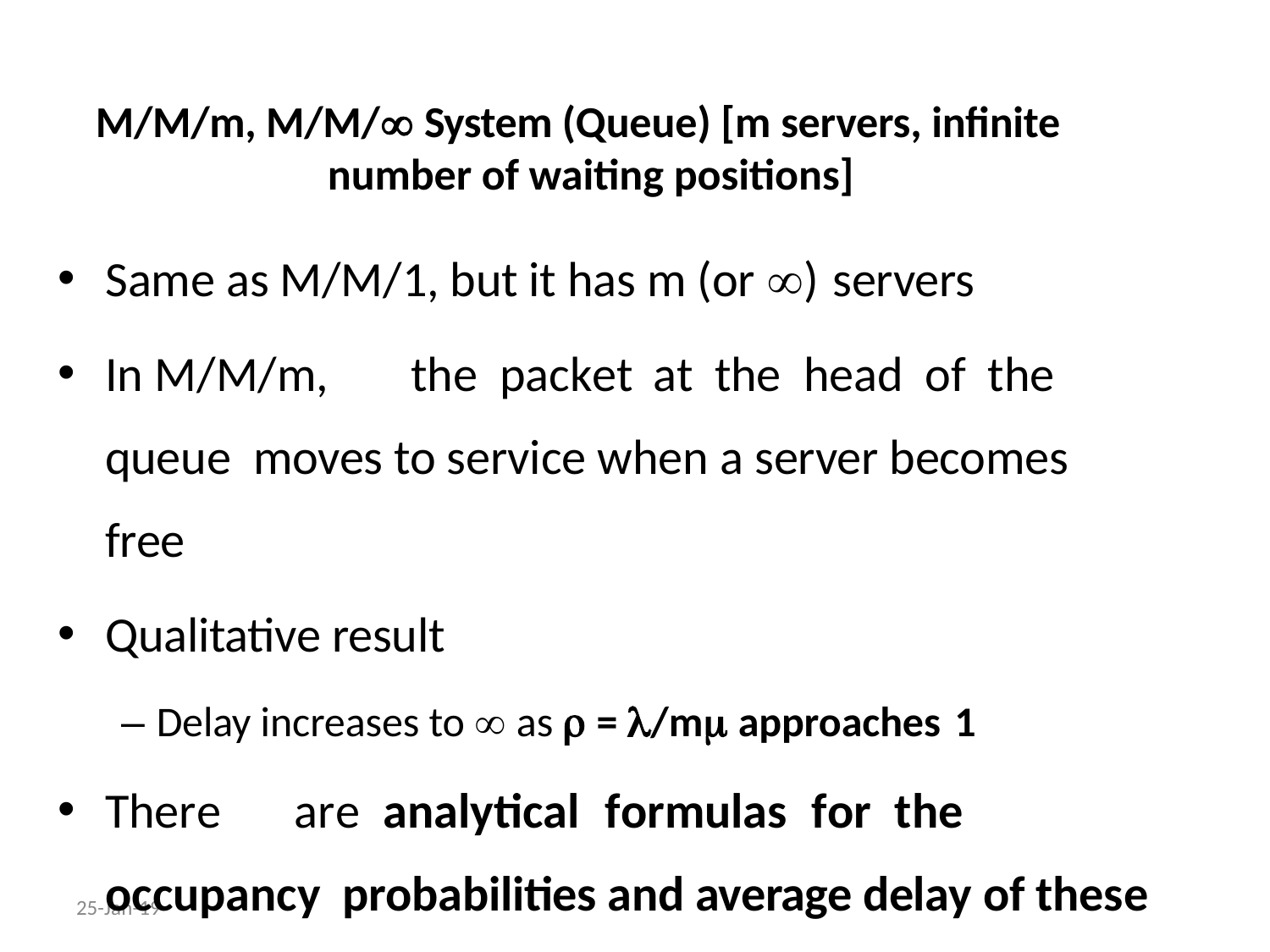

M/M/m, M/M/∞ System (Queue) [m servers, infinite  number of waiting positions]

Same as M/M/1, but it has m (or ∞) servers
In	M/M/m,	the	packet	at	the	head	of	the	queue  moves to service when a server becomes free
Qualitative result
– Delay increases to ∞ as ρ = λ/mμ approaches 1
There	are	analytical	formulas	for	the	occupancy  probabilities and average delay of these systems
25-Jan-19